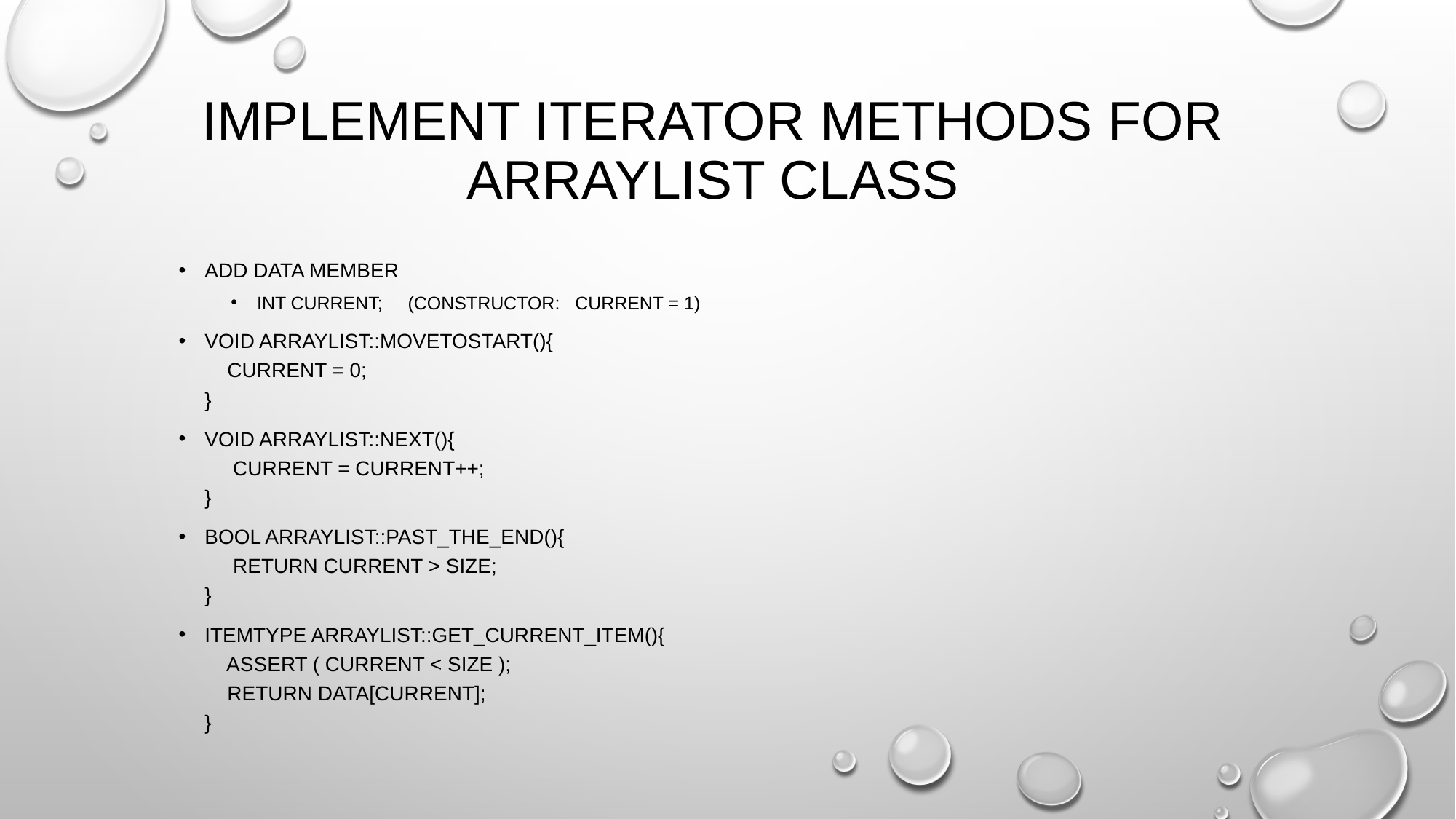

# Implement iterator methods for arraylist class
Add data member
int current;     (constructor:   current = 1)
Void arraylist::movetostart(){
    current = 0;
}
Void arraylist::next(){
     current = current++;
}
Bool arraylist::past_the_end(){
     return current > size;
}
Itemtype arraylist::get_current_item(){
    assert ( Current < size );
    return data[current];
}